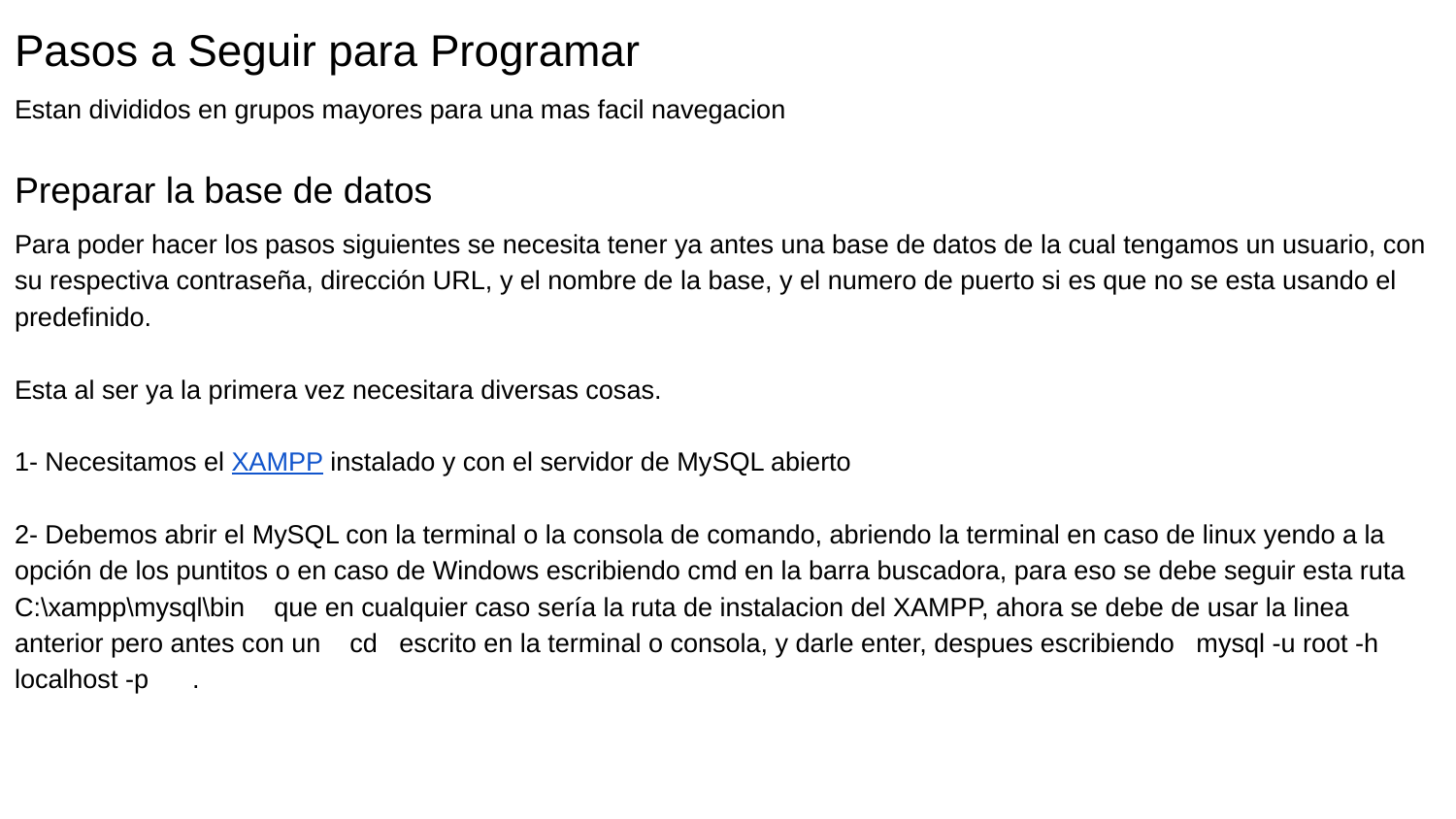

Pasos a Seguir para Programar
Estan divididos en grupos mayores para una mas facil navegacion
Preparar la base de datos
Para poder hacer los pasos siguientes se necesita tener ya antes una base de datos de la cual tengamos un usuario, con su respectiva contraseña, dirección URL, y el nombre de la base, y el numero de puerto si es que no se esta usando el predefinido.

Esta al ser ya la primera vez necesitara diversas cosas.

1- Necesitamos el XAMPP instalado y con el servidor de MySQL abierto

2- Debemos abrir el MySQL con la terminal o la consola de comando, abriendo la terminal en caso de linux yendo a la opción de los puntitos o en caso de Windows escribiendo cmd en la barra buscadora, para eso se debe seguir esta ruta  C:\xampp\mysql\bin    que en cualquier caso sería la ruta de instalacion del XAMPP, ahora se debe de usar la linea anterior pero antes con un    cd   escrito en la terminal o consola, y darle enter, despues escribiendo   mysql -u root -h localhost -p      .